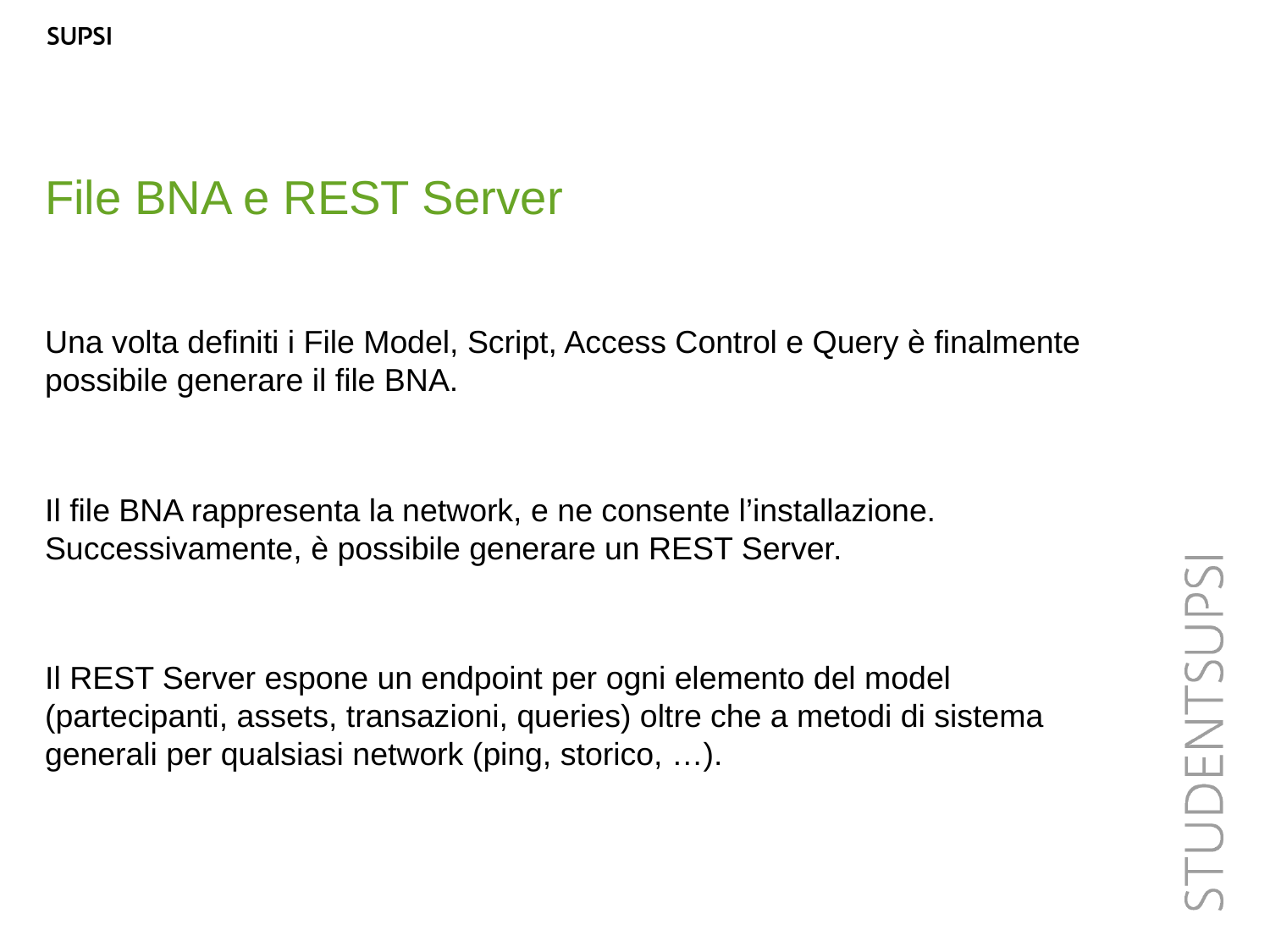

File BNA e REST Server
Una volta definiti i File Model, Script, Access Control e Query è finalmente possibile generare il file BNA.

Il file BNA rappresenta la network, e ne consente l’installazione. Successivamente, è possibile generare un REST Server.

Il REST Server espone un endpoint per ogni elemento del model (partecipanti, assets, transazioni, queries) oltre che a metodi di sistema generali per qualsiasi network (ping, storico, …).